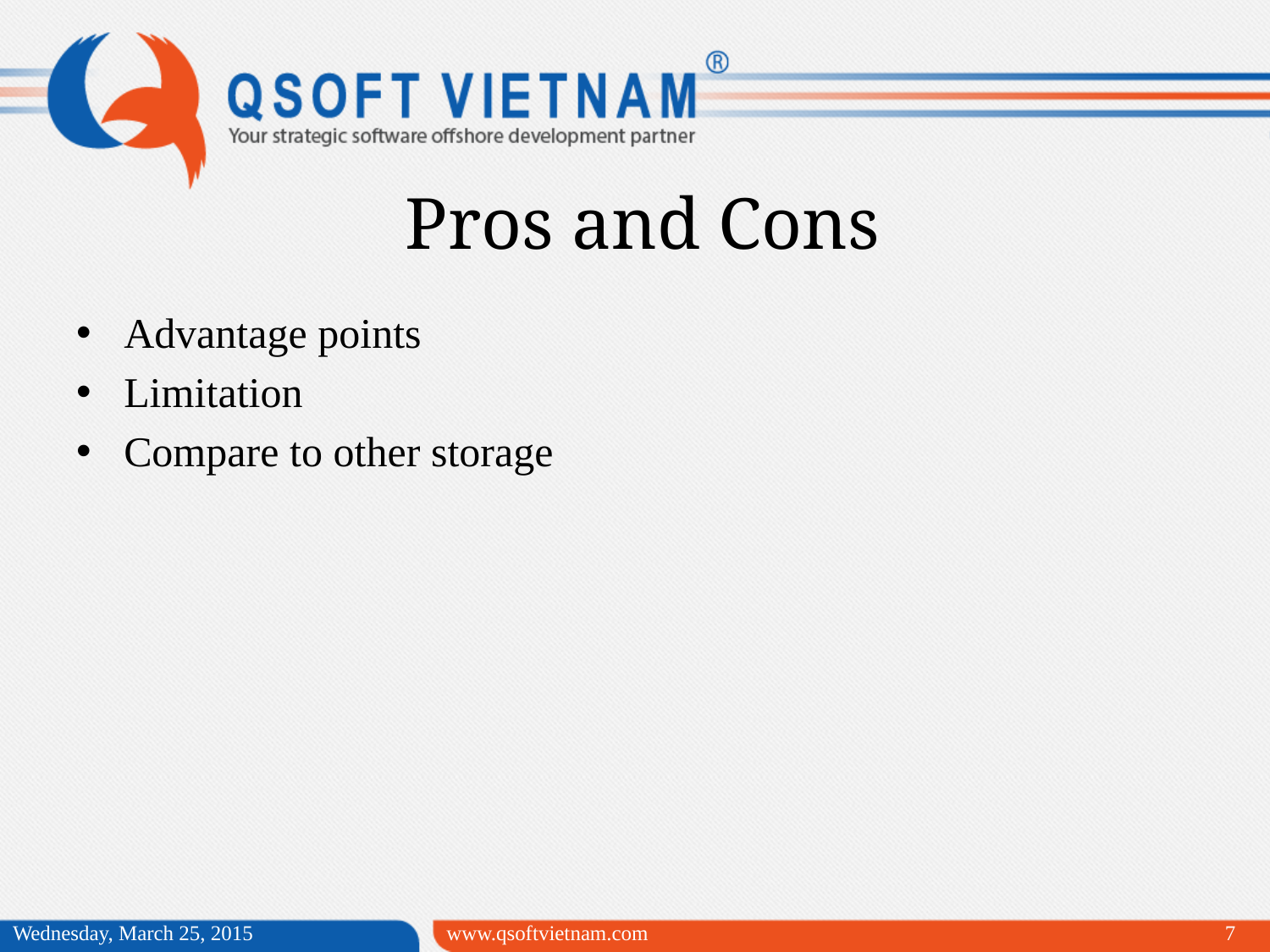

Pros and Cons
Advantage points
Limitation
Compare to other storage

Wednesday, March 25, 2015
www.qsoftvietnam.com
7